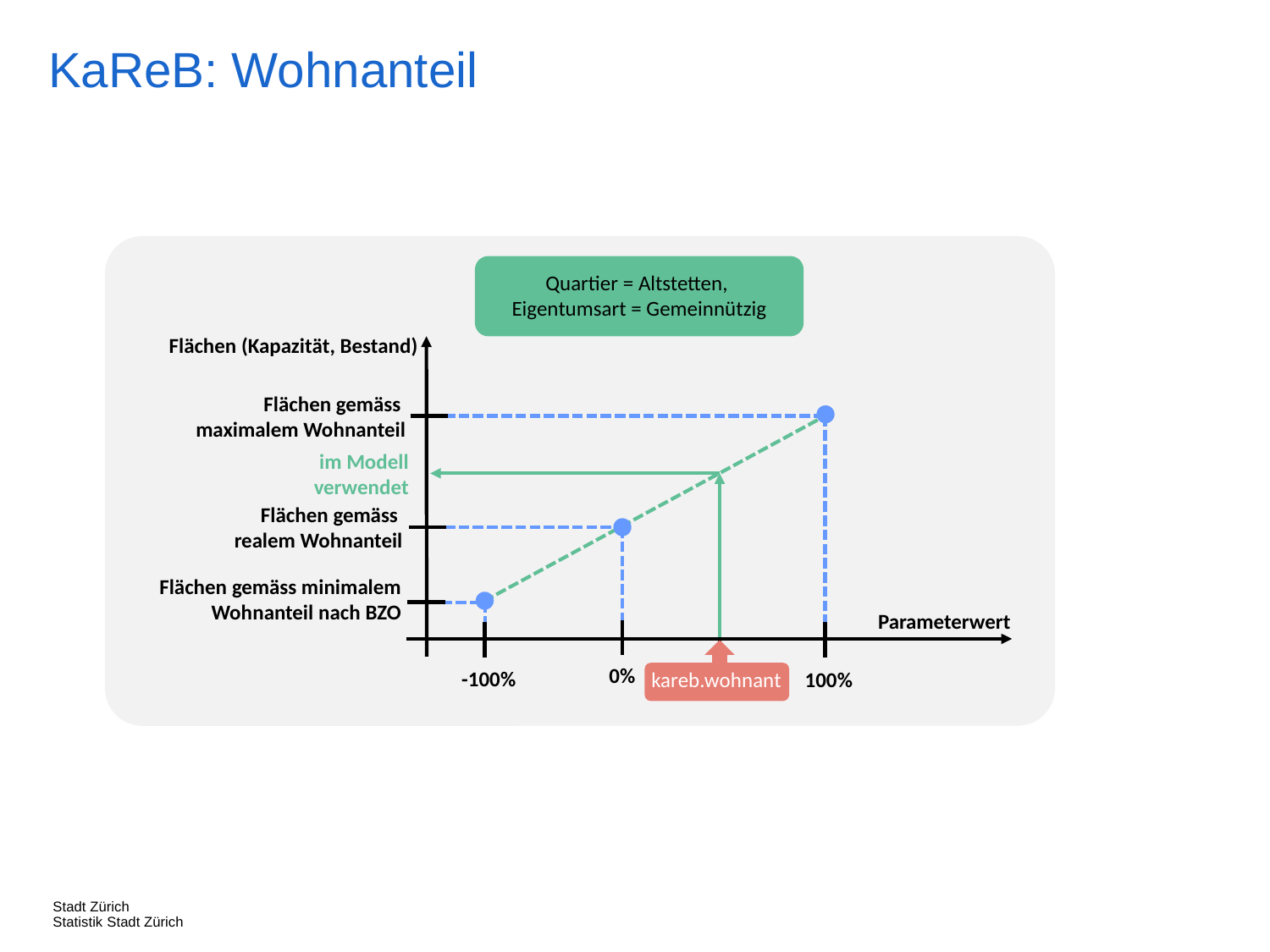

KaReB: Wohnanteil

Quartier = Altstetten,
Eigentumsart = Gemeinnützig
Flächen (Kapazität, Bestand)

Flächen gemäss
maximalem Wohnanteil

im Modell verwendet
Flächen gemäss
realem Wohnanteil

Flächen gemäss minimalem Wohnanteil nach BZO

Parameterwert

0%
-100%
100%
kareb.wohnant

Stadt Zürich
Statistik Stadt Zürich